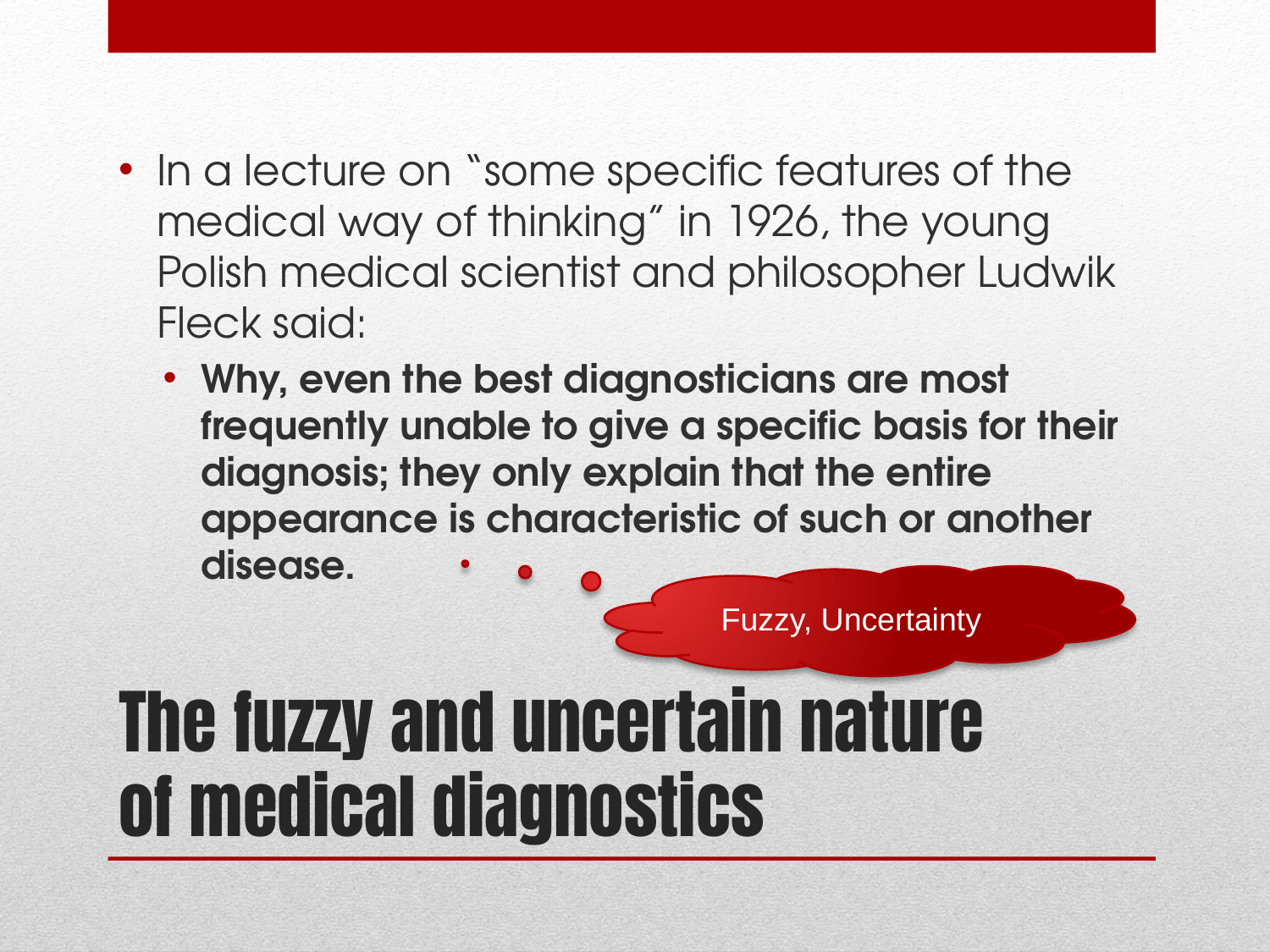

In a lecture on “some specific features of the medical way of thinking” in 1926, the young Polish medical scientist and philosopher Ludwik Fleck said:
Why, even the best diagnosticians are most frequently unable to give a specific basis for their diagnosis; they only explain that the entire appearance is characteristic of such or another disease.
Fuzzy, Uncertainty
# The fuzzy and uncertain nature of medical diagnostics